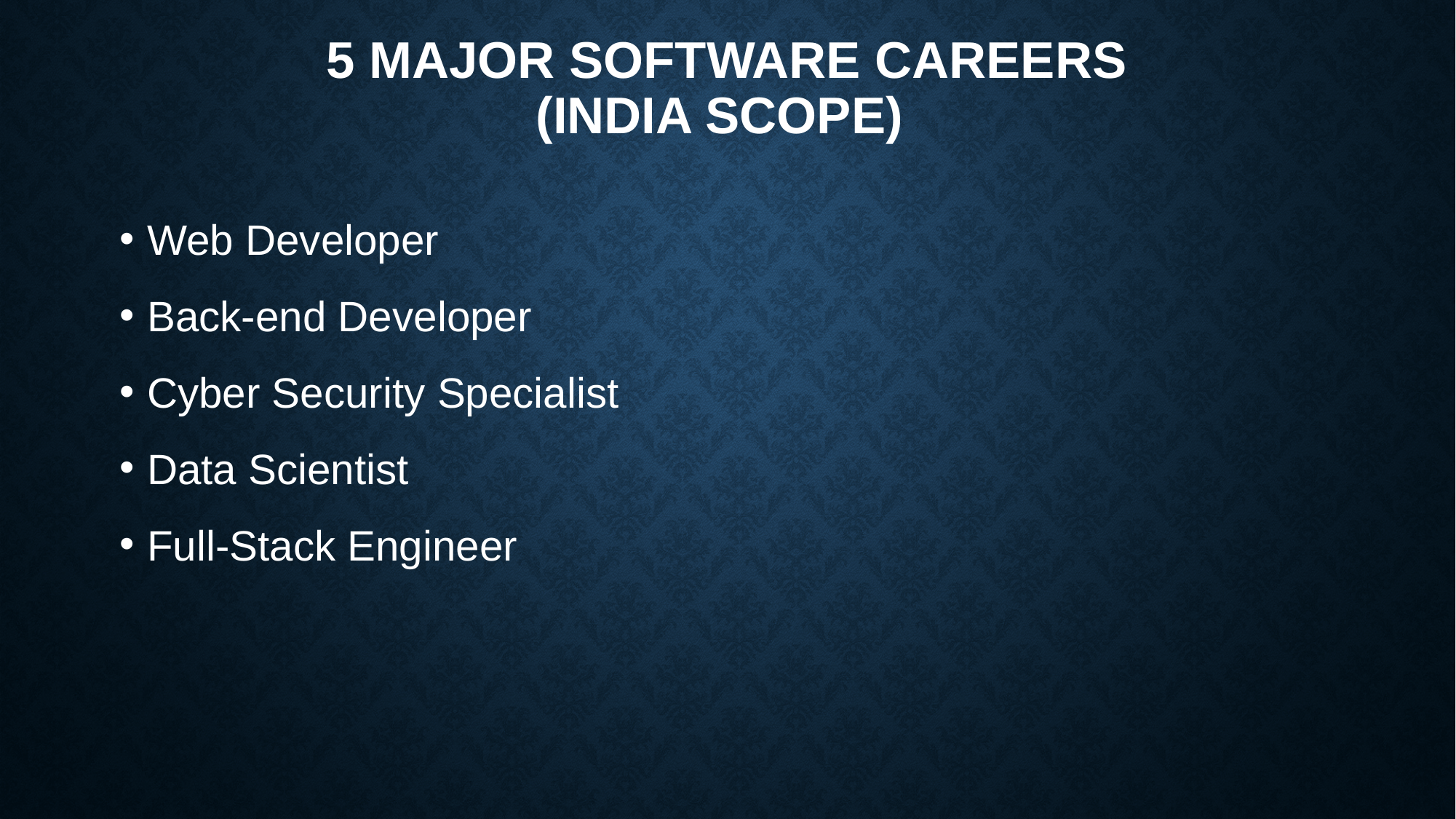

# 5 MAJOR SOFTWARE CAREERS (India scope)
Web Developer
Back-end Developer
Cyber Security Specialist
Data Scientist
Full-Stack Engineer